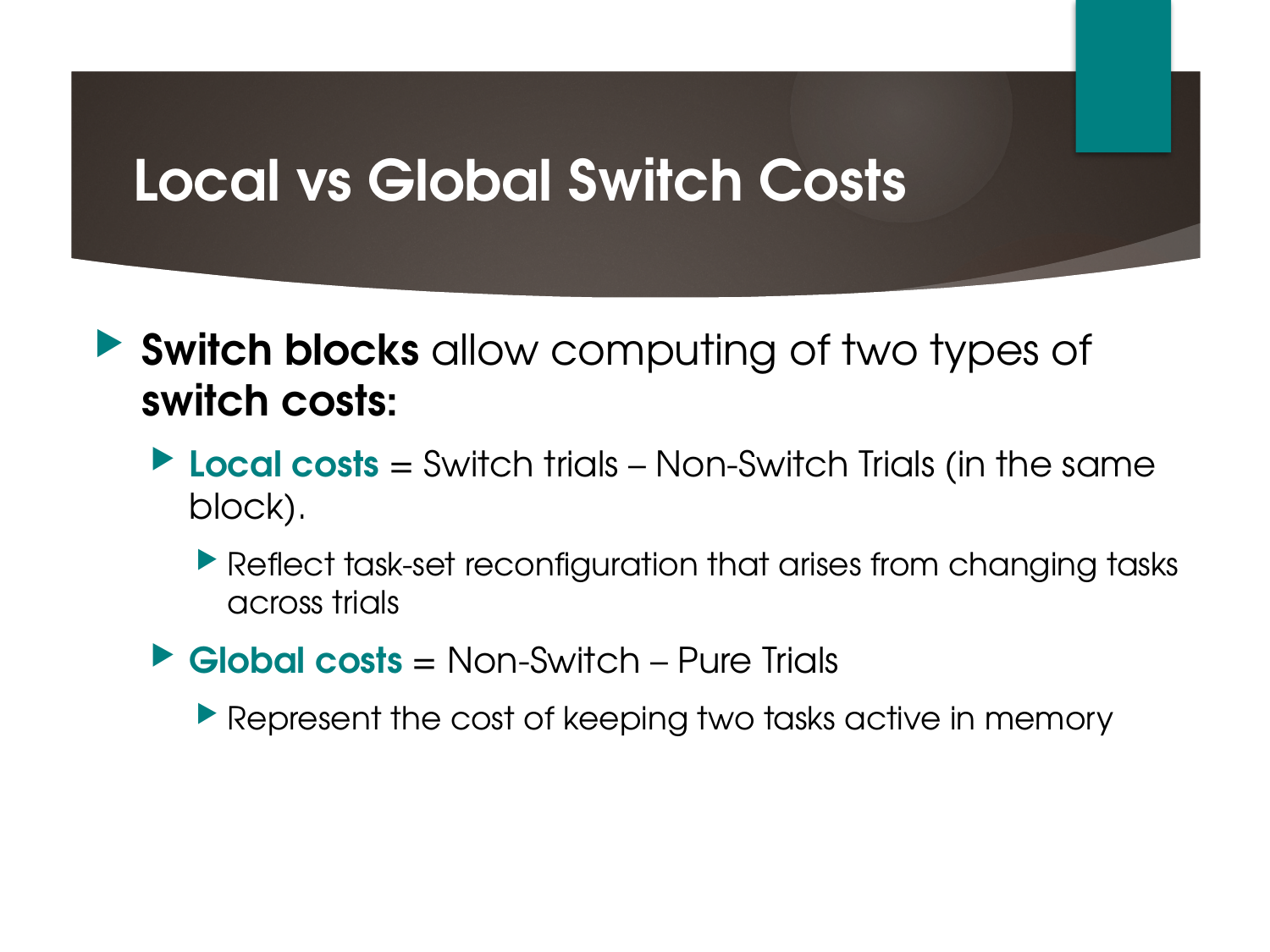

# Local vs Global Switch Costs
Switch blocks allow computing of two types of switch costs:
Local costs = Switch trials – Non-Switch Trials (in the same block).
Reflect task-set reconfiguration that arises from changing tasks across trials
Global costs = Non-Switch – Pure Trials
Represent the cost of keeping two tasks active in memory